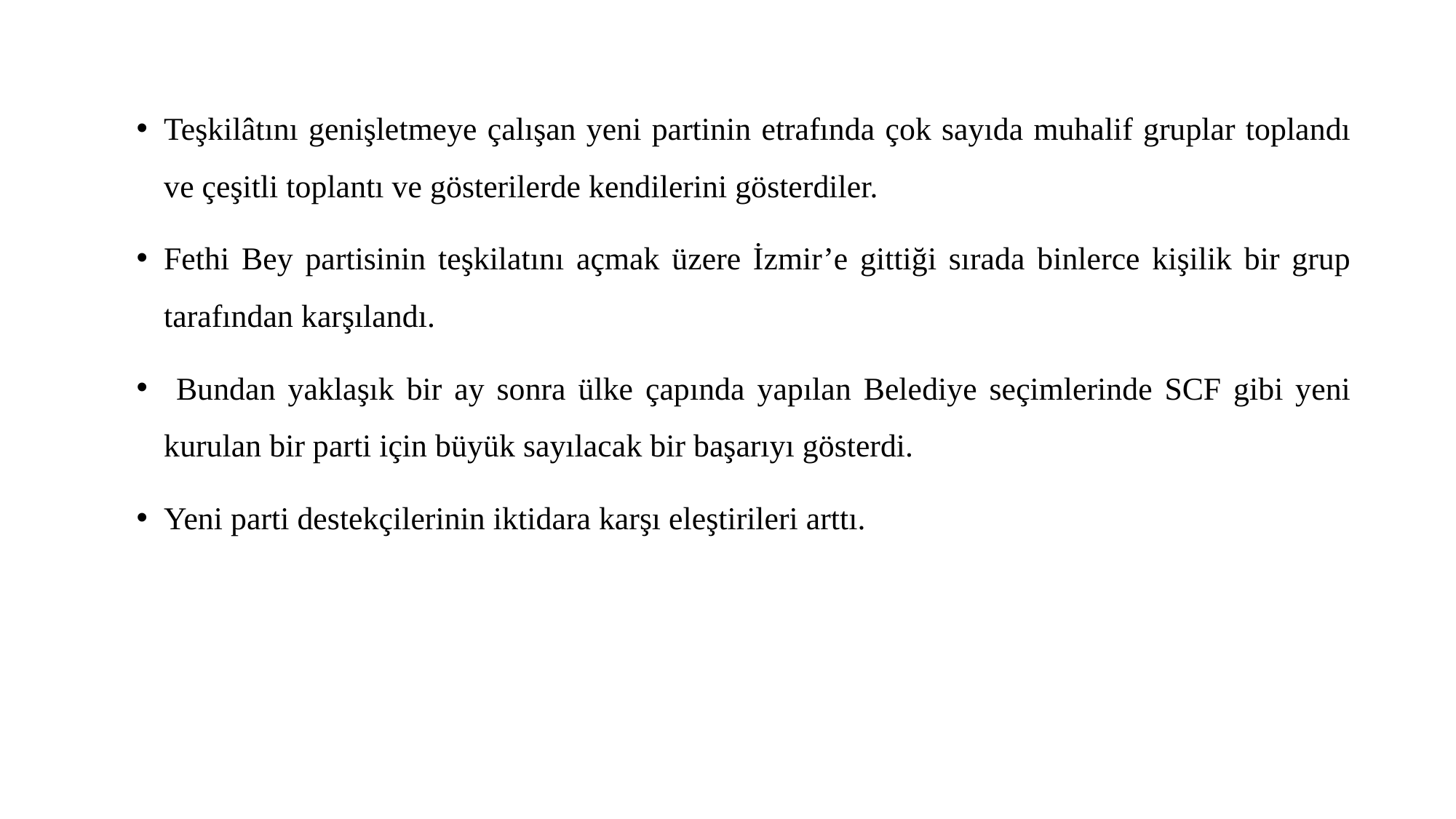

Teşkilâtını genişletmeye çalışan yeni partinin etrafında çok sayıda muhalif gruplar toplandı ve çeşitli toplantı ve gösterilerde kendilerini gösterdiler.
Fethi Bey partisinin teşkilatını açmak üzere İzmir’e gittiği sırada binlerce kişilik bir grup tarafından karşılandı.
 Bundan yaklaşık bir ay sonra ülke çapında yapılan Belediye seçimlerinde SCF gibi yeni kurulan bir parti için büyük sayılacak bir başarıyı gösterdi.
Yeni parti destekçilerinin iktidara karşı eleştirileri arttı.